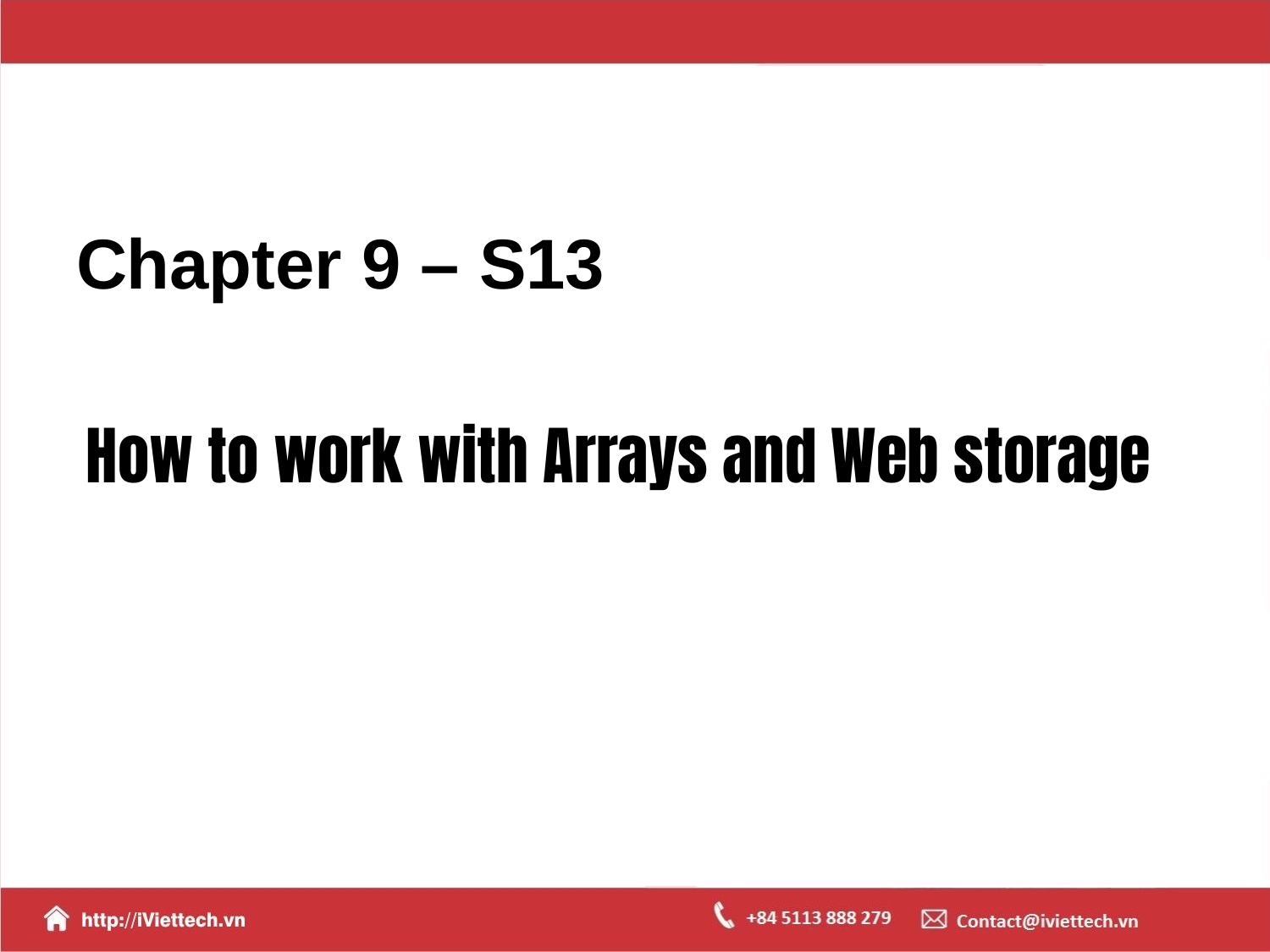

# Chapter 9 – S13
How to work with Arrays and Web storage